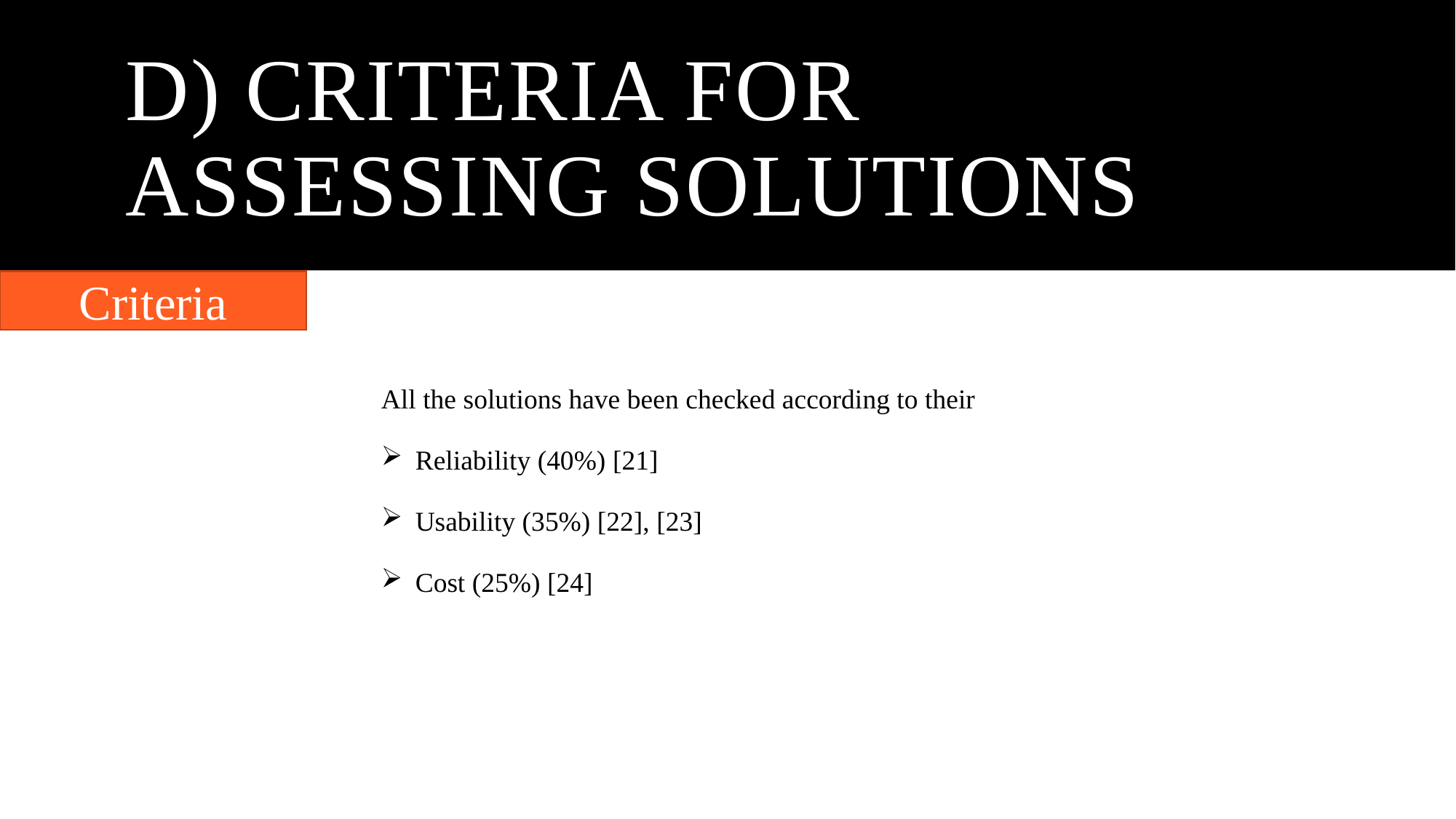

# D) Criterıa for assessing solutions
Criteria
All the solutions have been checked according to their
Reliability (40%) [21]
Usability (35%) [22], [23]
Cost (25%) [24]